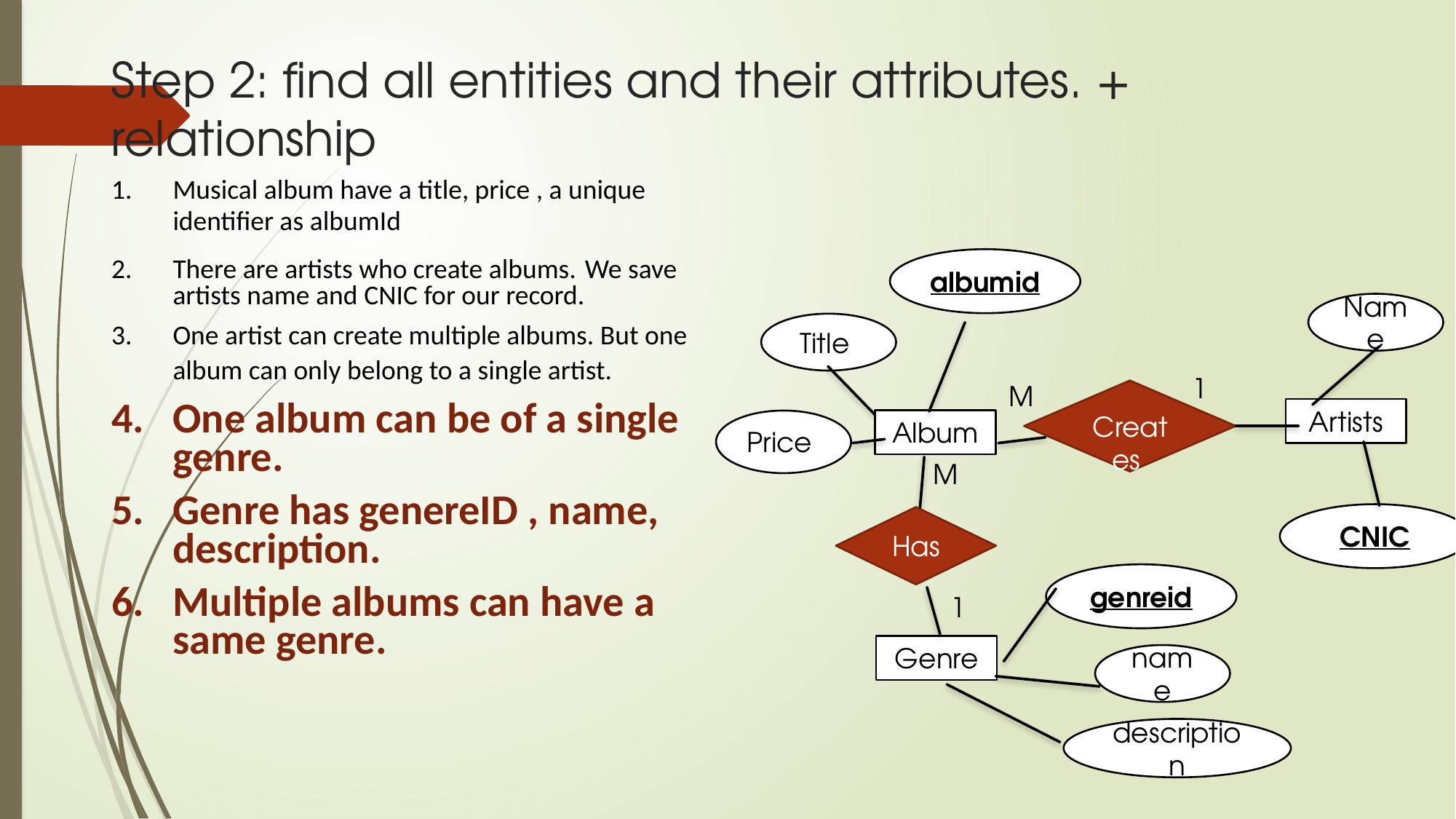

# Step 2: find all entities and their attributes. + relationship
| Musical album have a title, price , a unique identifier as albumId  There are artists who create albums. We save artists name and CNIC for our record.  One artist can create multiple albums. But one album can only belong to a single artist.  One album can be of a single genre.  Genre has genereID , name, description.  Multiple albums can have a same genre. |  |
| --- | --- |
albumid
Name
Title
1
M

Creates
Artists
Album
Price
M
CNIC
Has
genreid
1
Genre
name
description